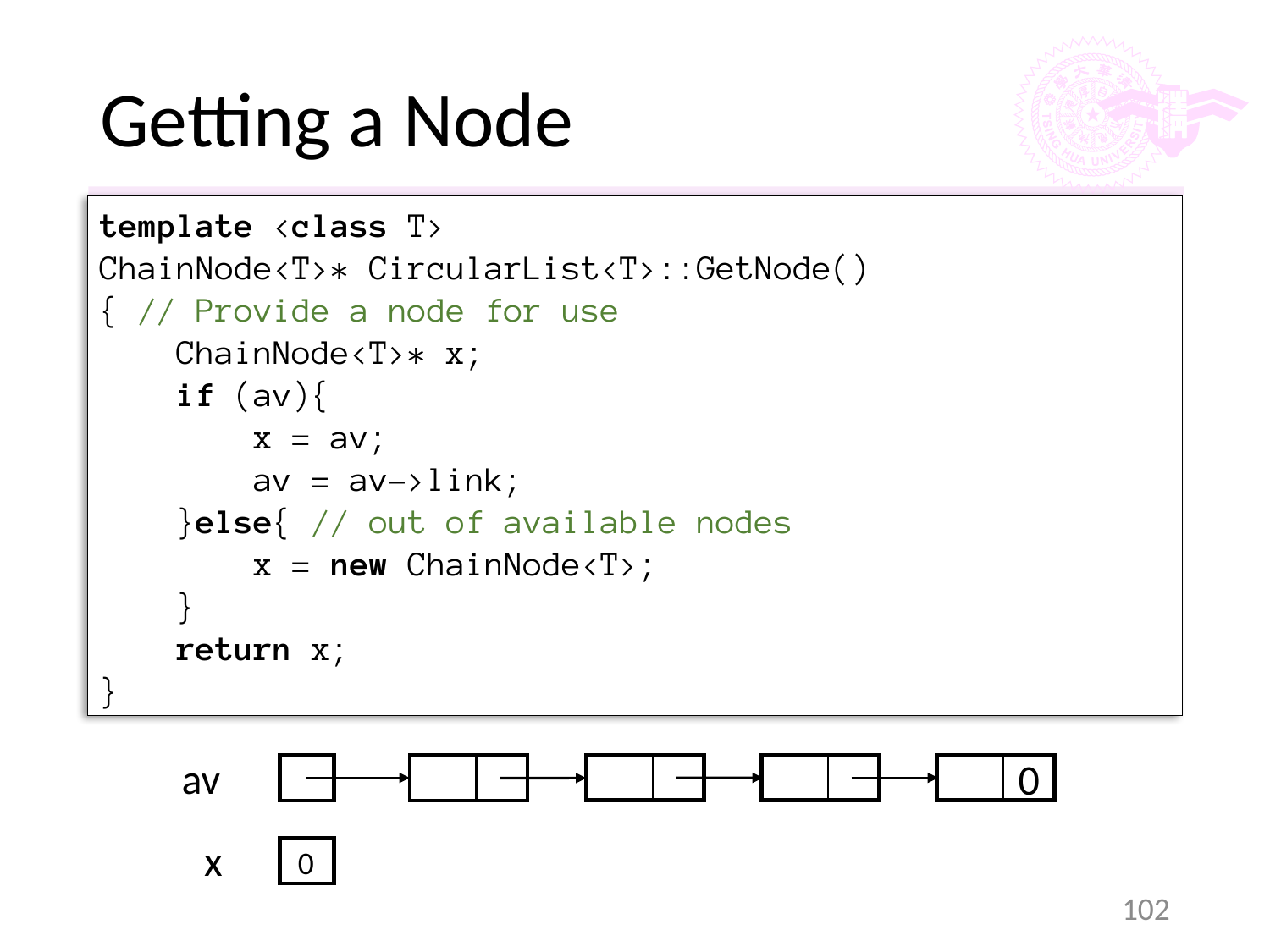

# Getting a Node
template <class T>
ChainNode<T>* CircularList<T>::GetNode()
{ // Provide a node for use
    ChainNode<T>* x;
    if (av){
        x = av;
        av = av->link;
    }else{ // out of available nodes
        x = new ChainNode<T>;
    }
    return x;
}
av

0

x
0

102